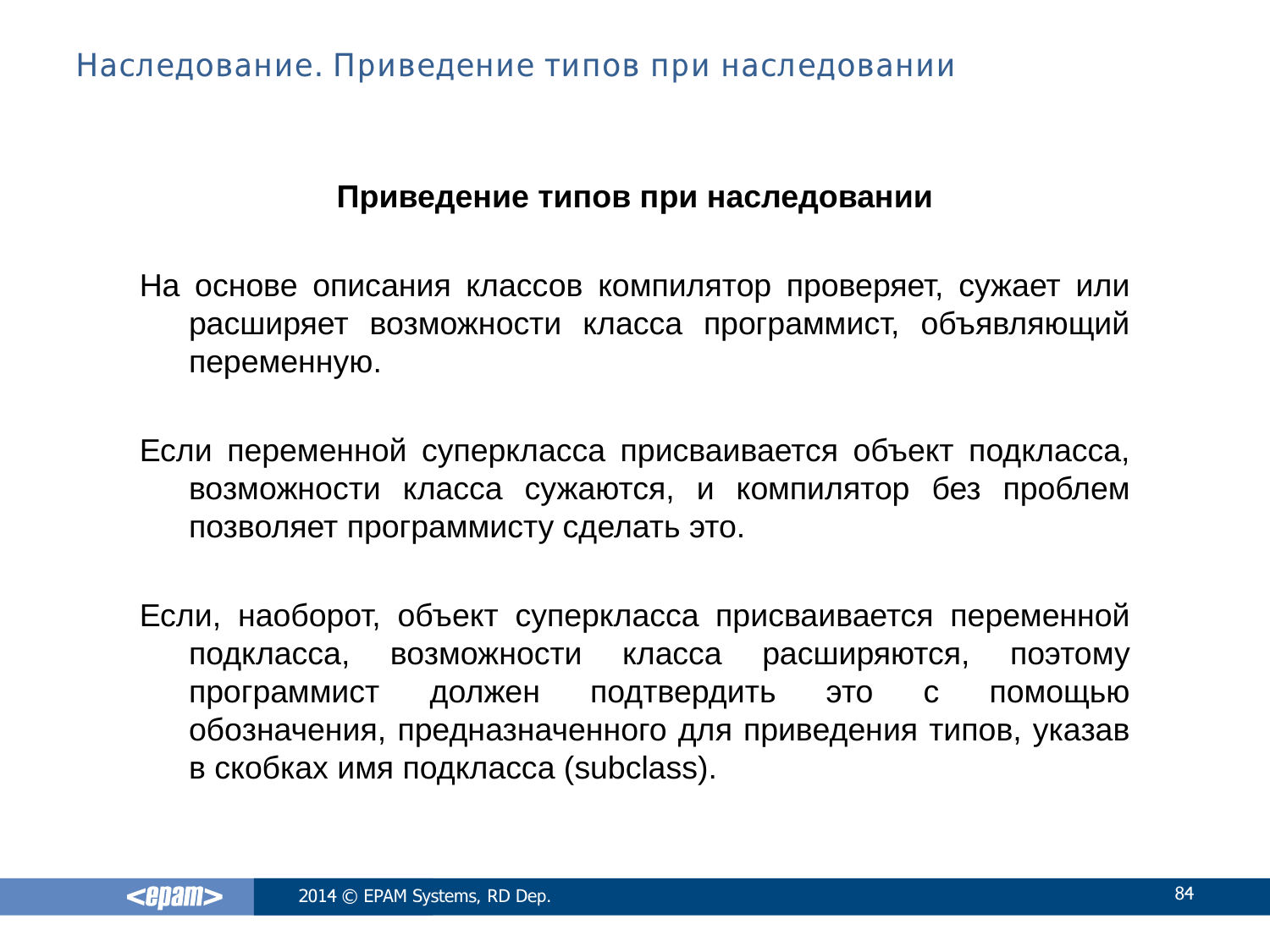

# Наследование. Приведение типов при наследовании
Приведение типов при наследовании

На основе описания классов компилятор проверяет, сужает или расширяет возможности класса программист, объявляющий переменную.

Если переменной суперкласса присваивается объект подкласса, возможности класса сужаются, и компилятор без проблем позволяет программисту сделать это.

Если, наоборот, объект суперкласса присваивается переменной подкласса, возможности класса расширяются, поэтому программист должен подтвердить это с помощью обозначения, предназначенного для приведения типов, указав в скобках имя подкласса (subclass).
84
2014 © EPAM Systems, RD Dep.